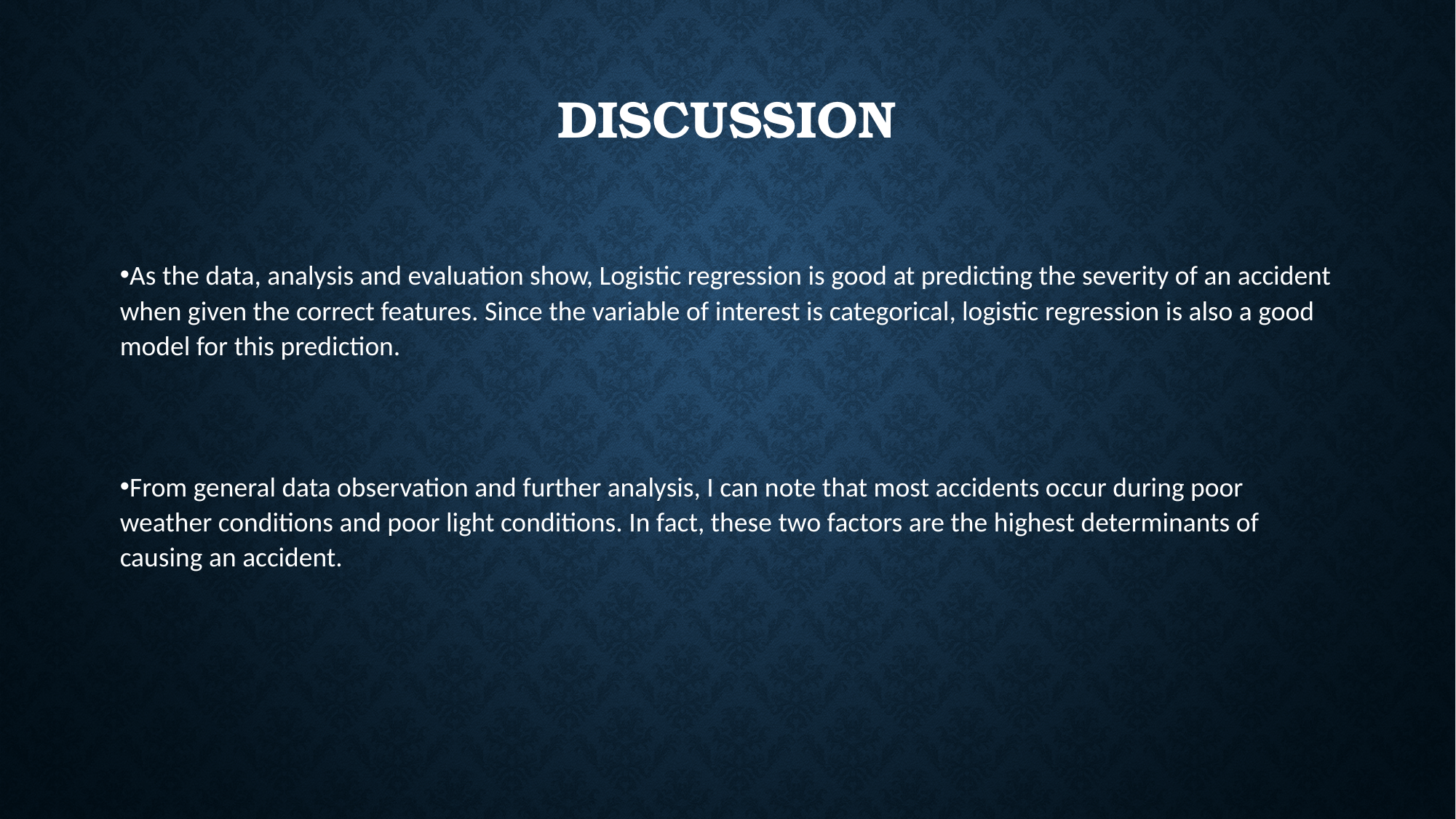

# Discussion
As the data, analysis and evaluation show, Logistic regression is good at predicting the severity of an accident when given the correct features. Since the variable of interest is categorical, logistic regression is also a good model for this prediction.

From general data observation and further analysis, I can note that most accidents occur during poor weather conditions and poor light conditions. In fact, these two factors are the highest determinants of causing an accident.